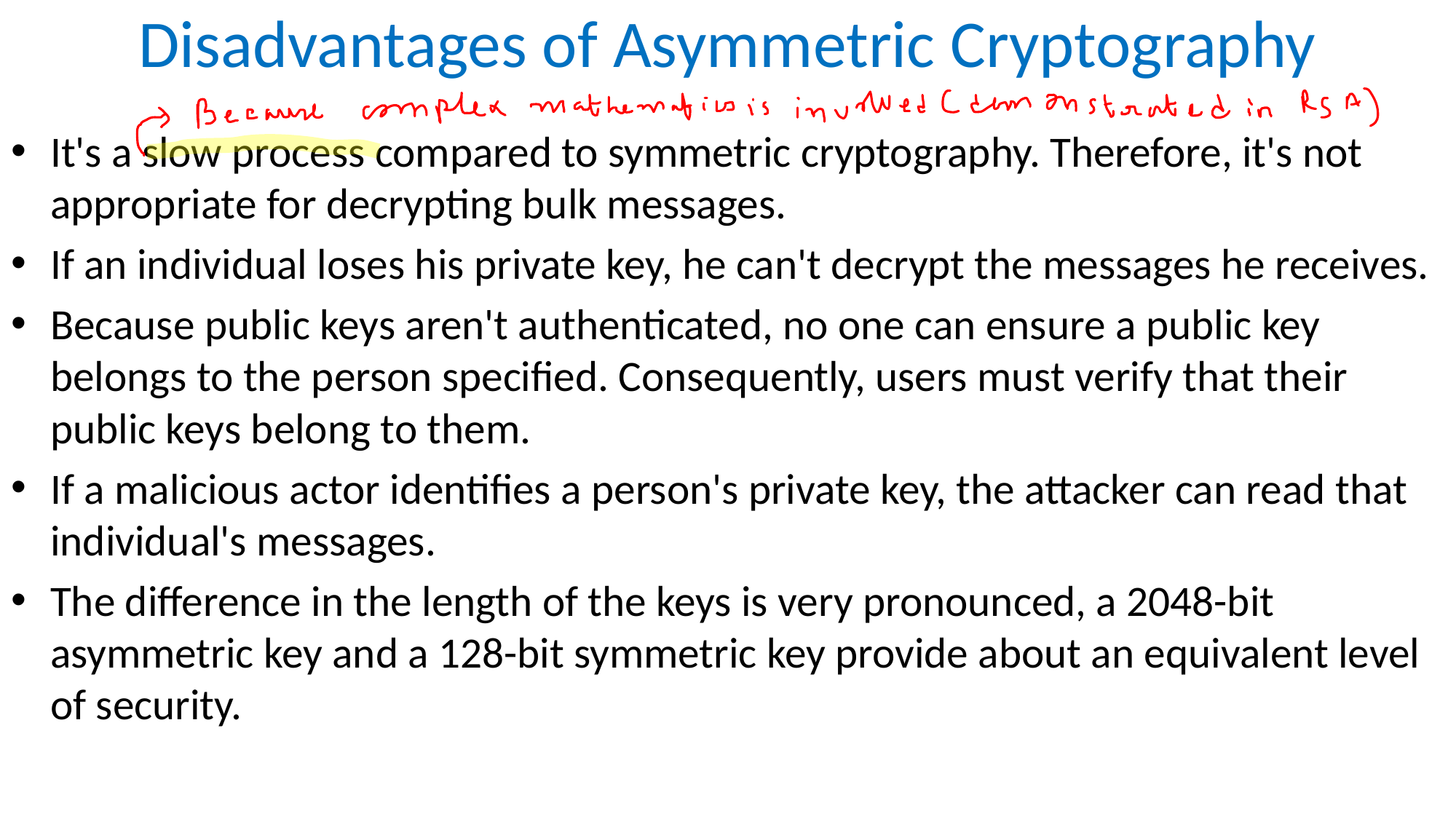

# Disadvantages of Asymmetric Cryptography
It's a slow process compared to symmetric cryptography. Therefore, it's not appropriate for decrypting bulk messages.
If an individual loses his private key, he can't decrypt the messages he receives.
Because public keys aren't authenticated, no one can ensure a public key belongs to the person specified. Consequently, users must verify that their public keys belong to them.
If a malicious actor identifies a person's private key, the attacker can read that individual's messages.
The difference in the length of the keys is very pronounced, a 2048-bit asymmetric key and a 128-bit symmetric key provide about an equivalent level of security.